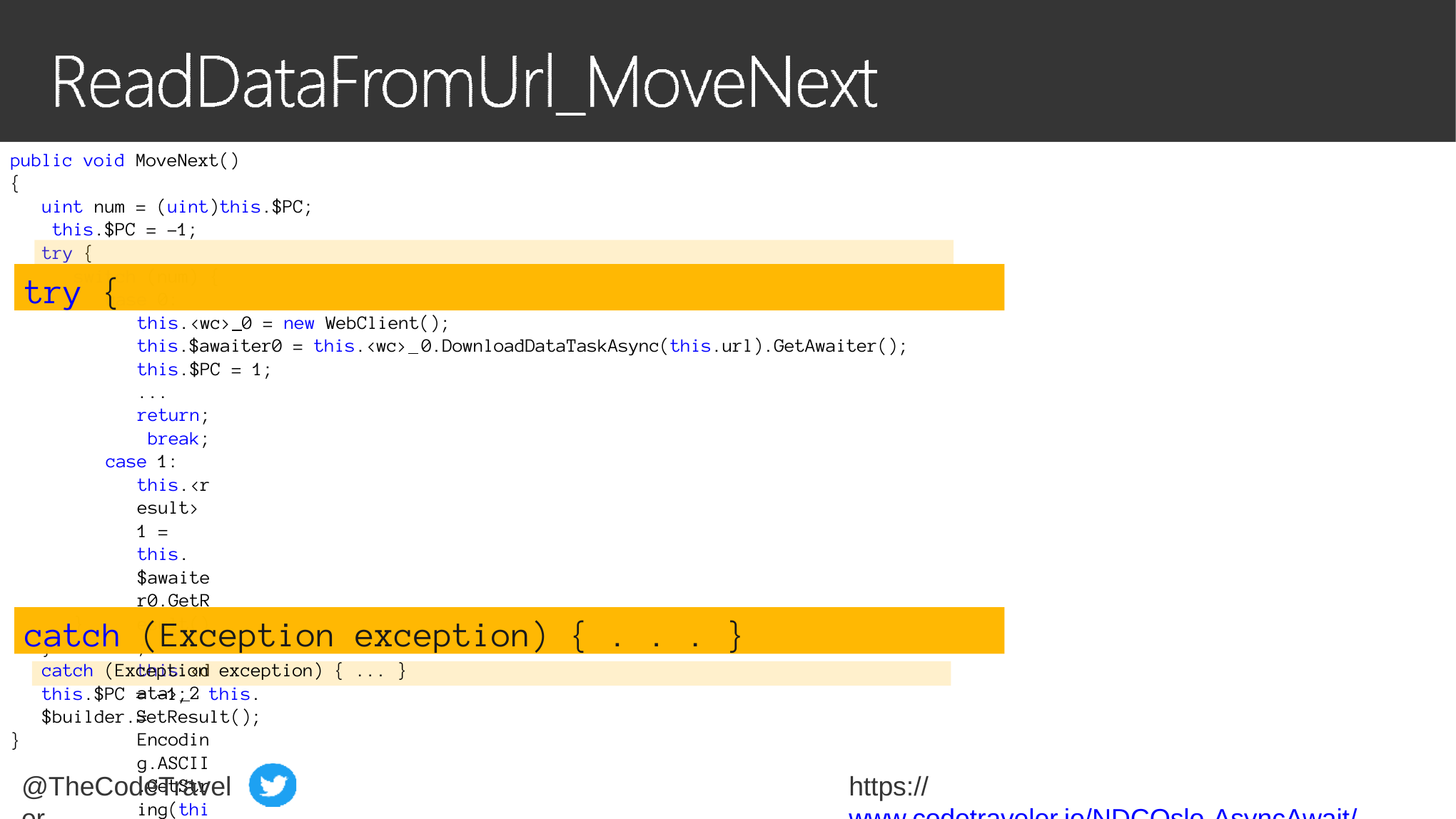

public void MoveNext()
{
uint num = (uint)this.$PC;  this.$PC = -1;
try {

try {
switch (num) {
case 0:
this.<wc> 0 = new WebClient();
this.$awaiter0 = this.<wc> 0.DownloadDataTaskAsync(this.url).GetAwaiter();
this.$PC = 1;
...
return;  break;
case 1:
this.<result> 1 = this.$awaiter0.GetResult();
this.<data> 2 = Encoding.ASCII.GetString(this.<result> 1);
this.$this.LoadData(this.<data> 2);  break;
default:
return;
catch (Exception exception) { . . . }
}
}
catch (Exception exception) { ... }
this.$PC = -1;  this.$builder.SetResult();

}

@TheCodeTraveler
https://www.codetraveler.io/NDCOslo-AsyncAwait/